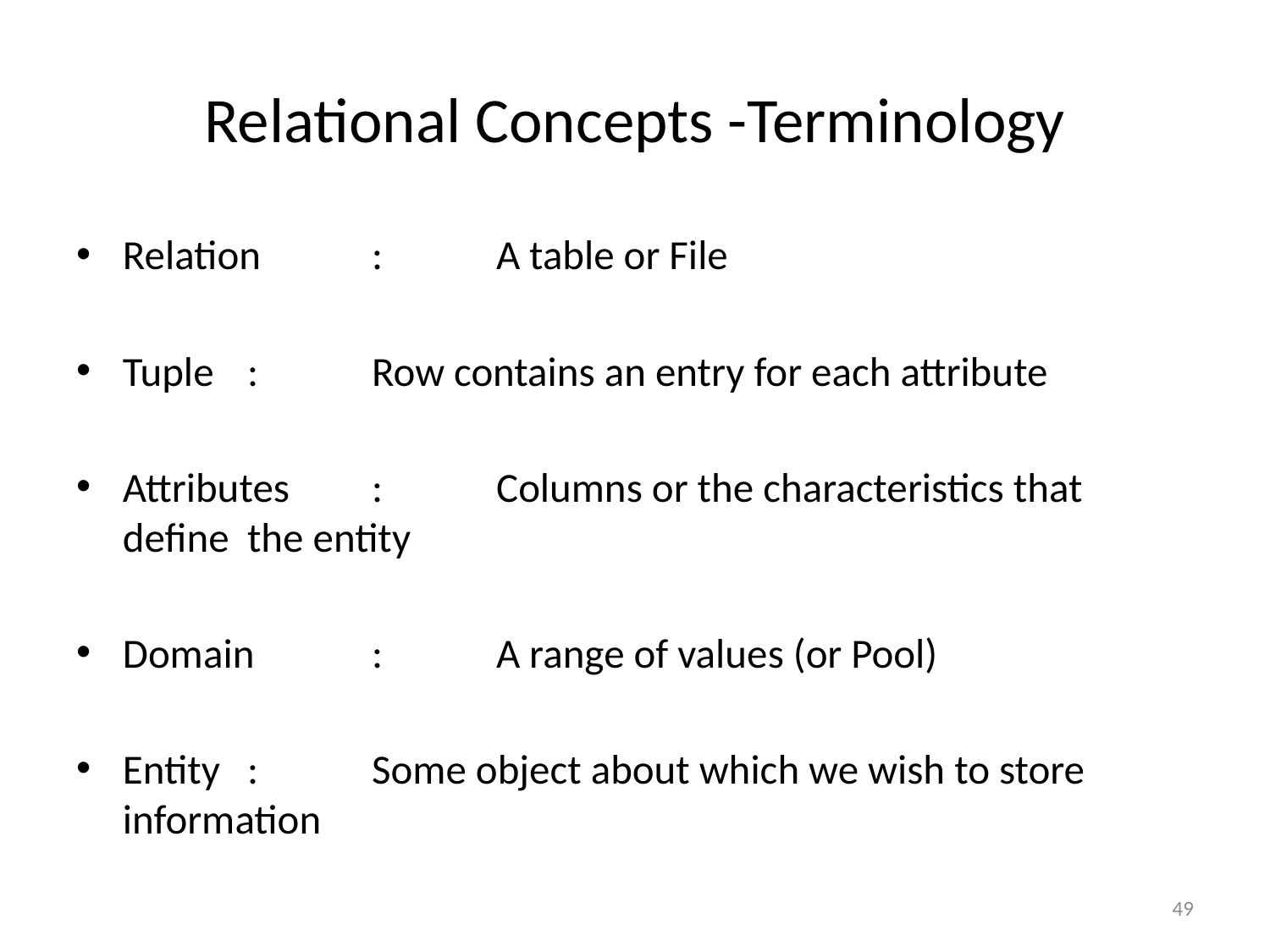

# Relational Concepts -Terminology
Relation	: 	A table or File

Tuple 	: 	Row contains an entry for each attribute

Attributes 	: 	Columns or the characteristics that define 			the entity

Domain	: 	A range of values (or Pool)

Entity 	: 	Some object about which we wish to store 			information

49